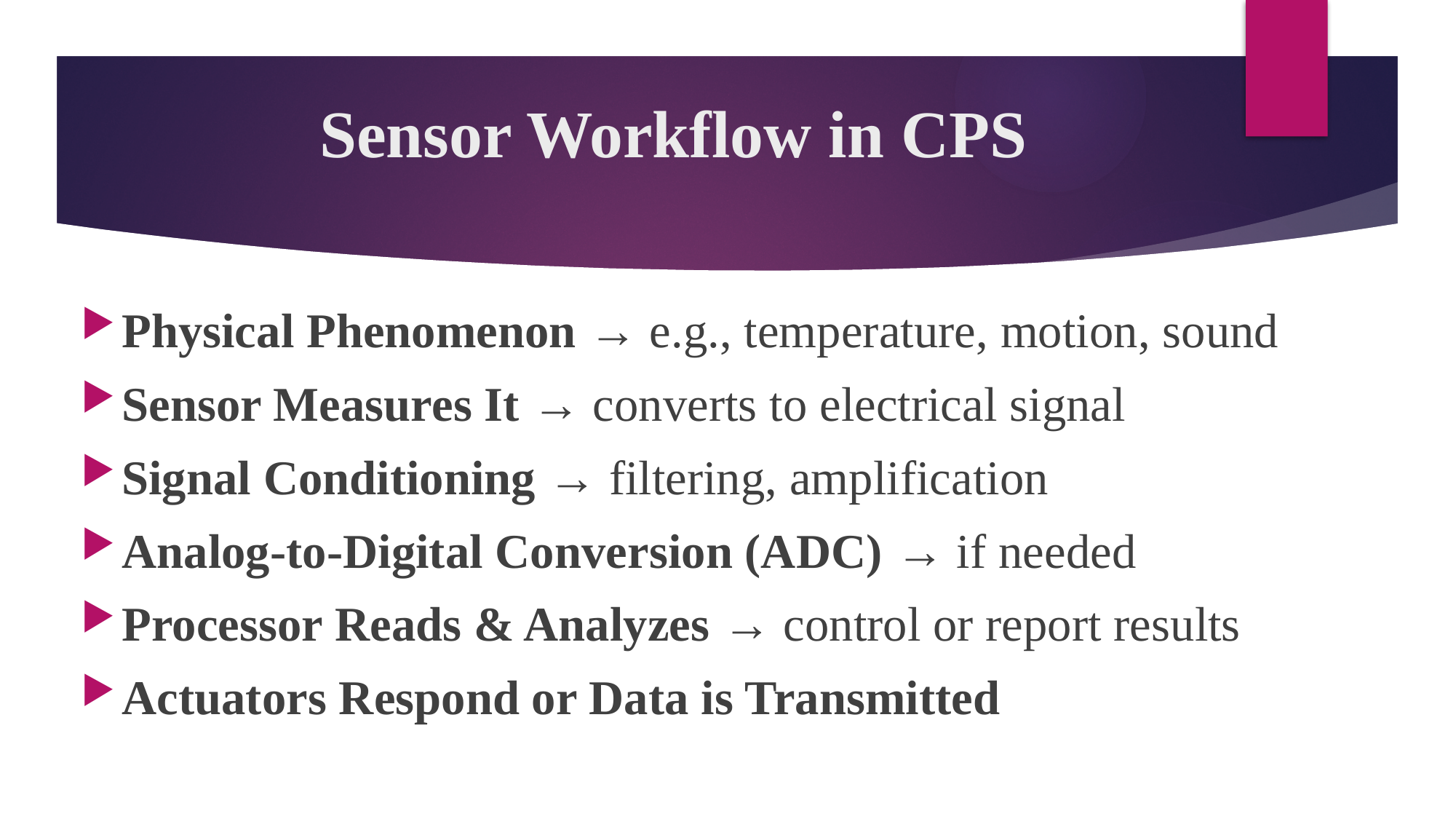

# Sensor Workflow in CPS
Physical Phenomenon → e.g., temperature, motion, sound
Sensor Measures It → converts to electrical signal
Signal Conditioning → filtering, amplification
Analog-to-Digital Conversion (ADC) → if needed
Processor Reads & Analyzes → control or report results
Actuators Respond or Data is Transmitted